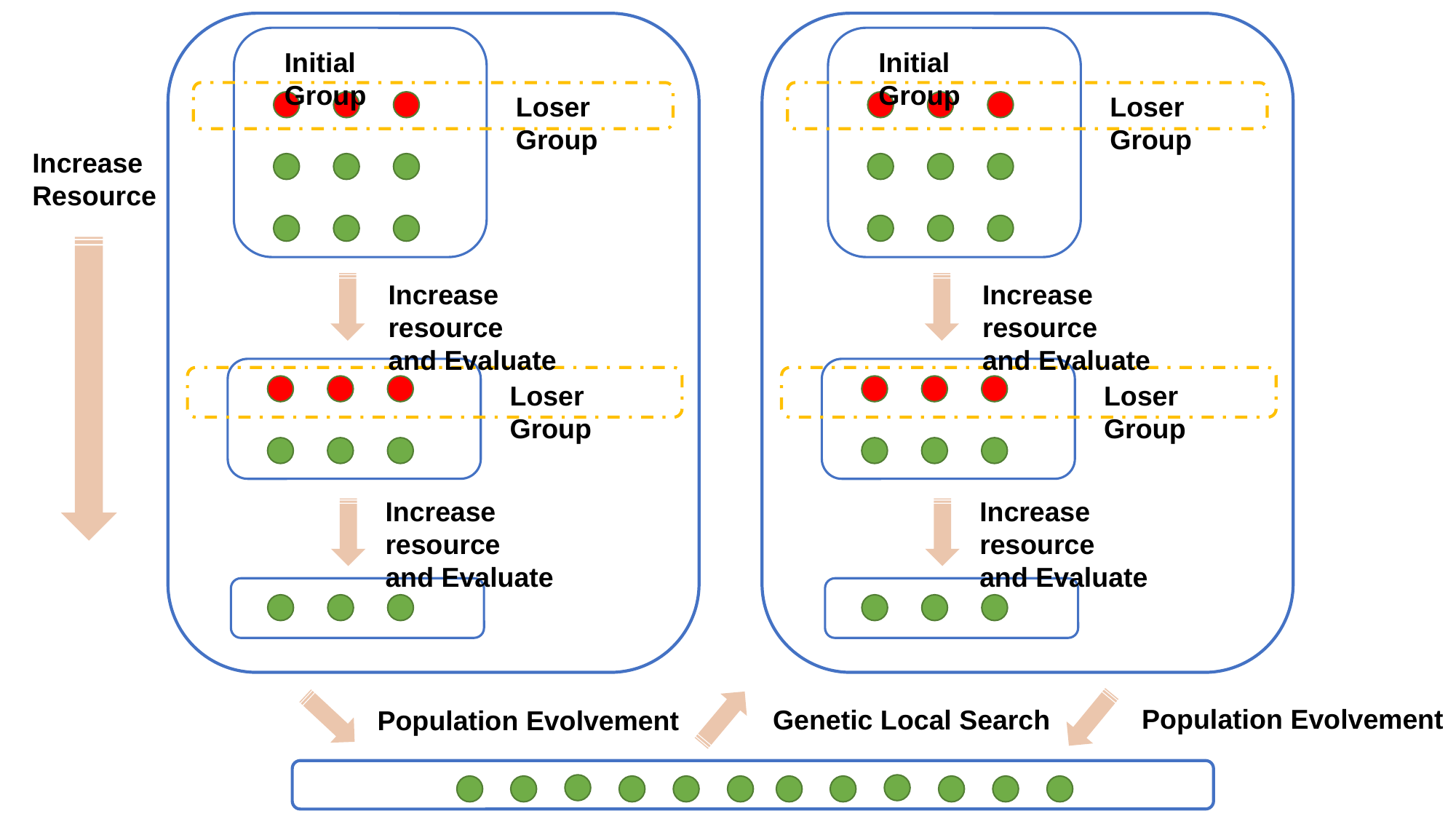

Initial Group
Initial Group

Loser Group
Loser Group

Increase
Resource

Increase resource
and Evaluate
Increase resource
and Evaluate

Loser Group
Loser Group

Increase resource
and Evaluate
Increase resource
and Evaluate

Population Evolvement
Genetic Local Search
Population Evolvement